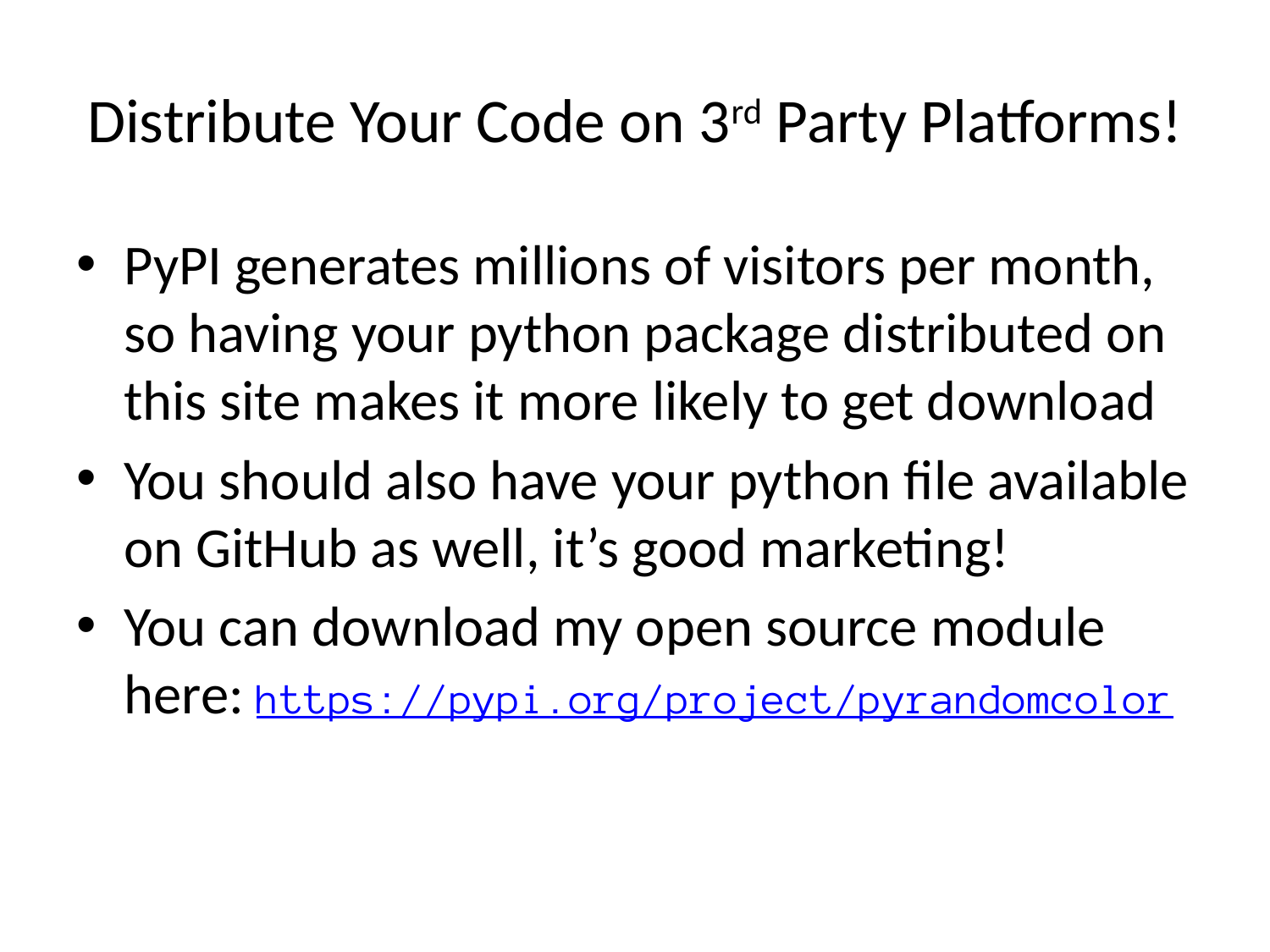

# Distribute Your Code on 3rd Party Platforms!
PyPI generates millions of visitors per month, so having your python package distributed on this site makes it more likely to get download
You should also have your python file available on GitHub as well, it’s good marketing!
You can download my open source module here: https://pypi.org/project/pyrandomcolor